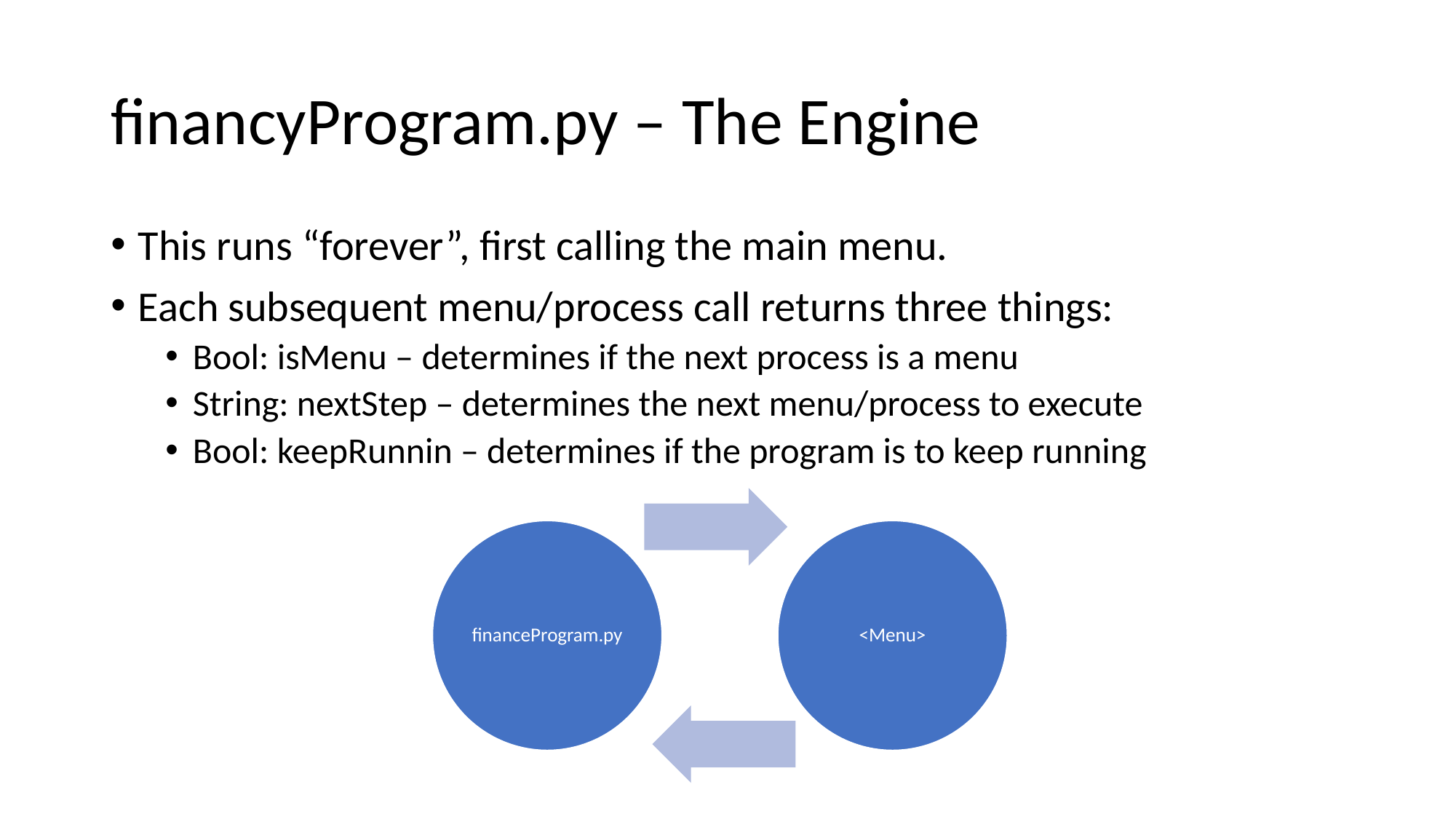

# financyProgram.py – The Engine
This runs “forever”, first calling the main menu.
Each subsequent menu/process call returns three things:
Bool: isMenu – determines if the next process is a menu
String: nextStep – determines the next menu/process to execute
Bool: keepRunnin – determines if the program is to keep running
financeProgram.py

<Menu>